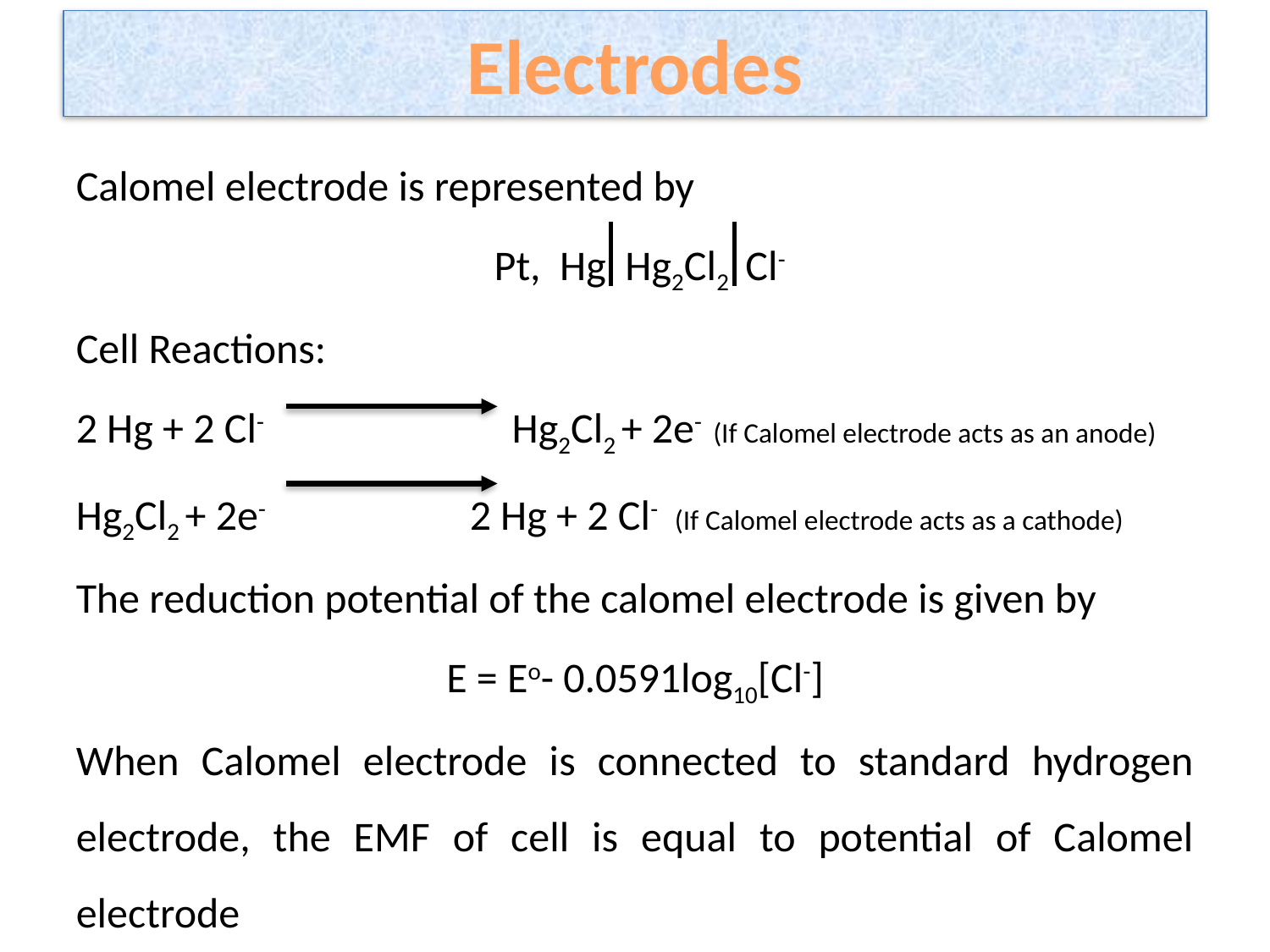

# Electrodes
Calomel electrode is represented by
 Pt,  Hg  Hg2Cl2   Cl-
Cell Reactions:
2 Hg + 2 Cl-                          Hg2Cl2 + 2e-  (If Calomel electrode acts as an anode)
Hg2Cl2 + 2e-                                     2 Hg + 2 Cl-   (If Calomel electrode acts as a cathode)
The reduction potential of the calomel electrode is given by
E = Eo- 0.0591log10[Cl-]
When Calomel electrode is connected to standard hydrogen electrode, the EMF of cell is equal to potential of Calomel electrode